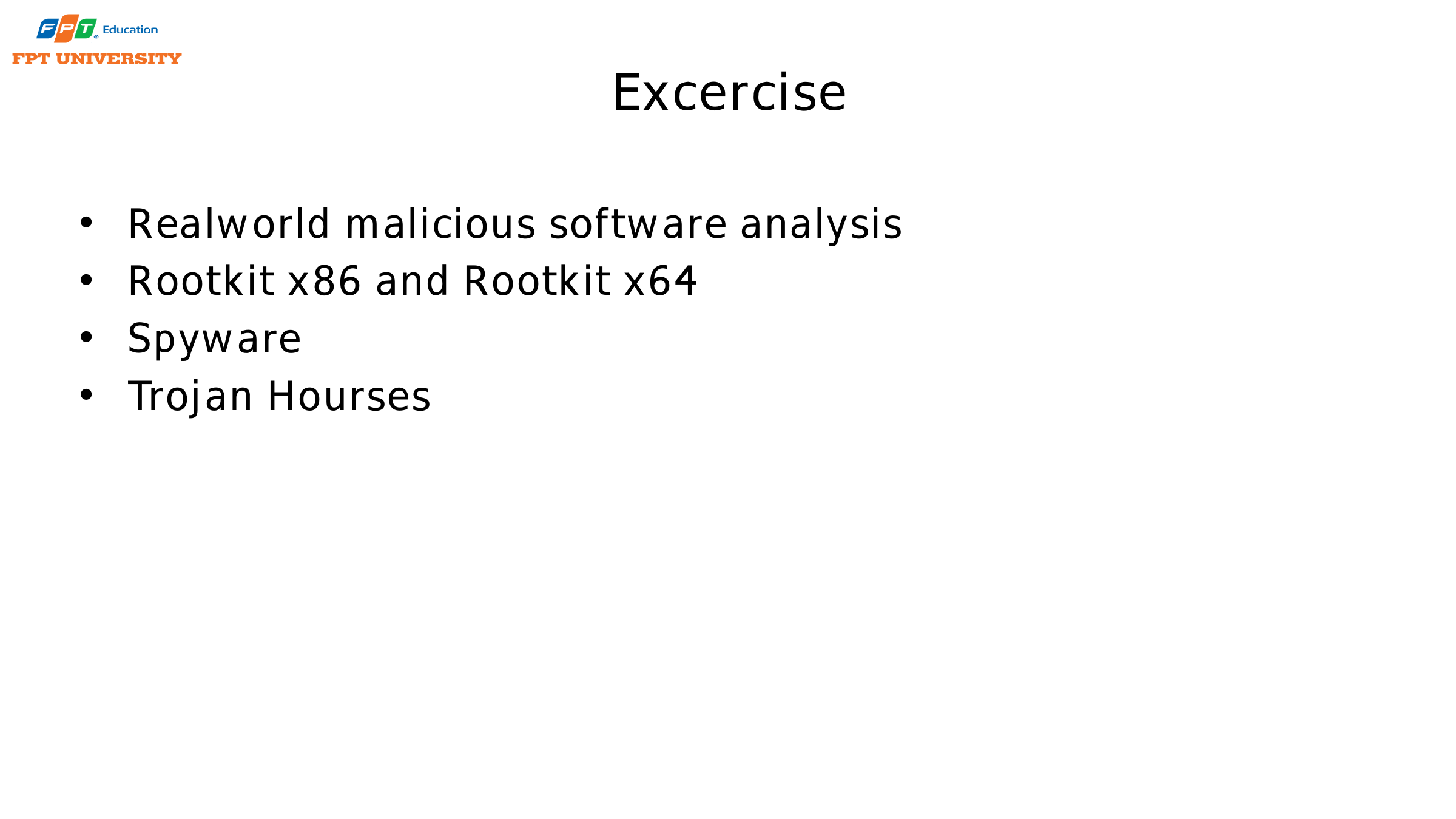

# Excercise
Realworld malicious software analysis
Rootkit x86 and Rootkit x64
Spyware
Trojan Hourses